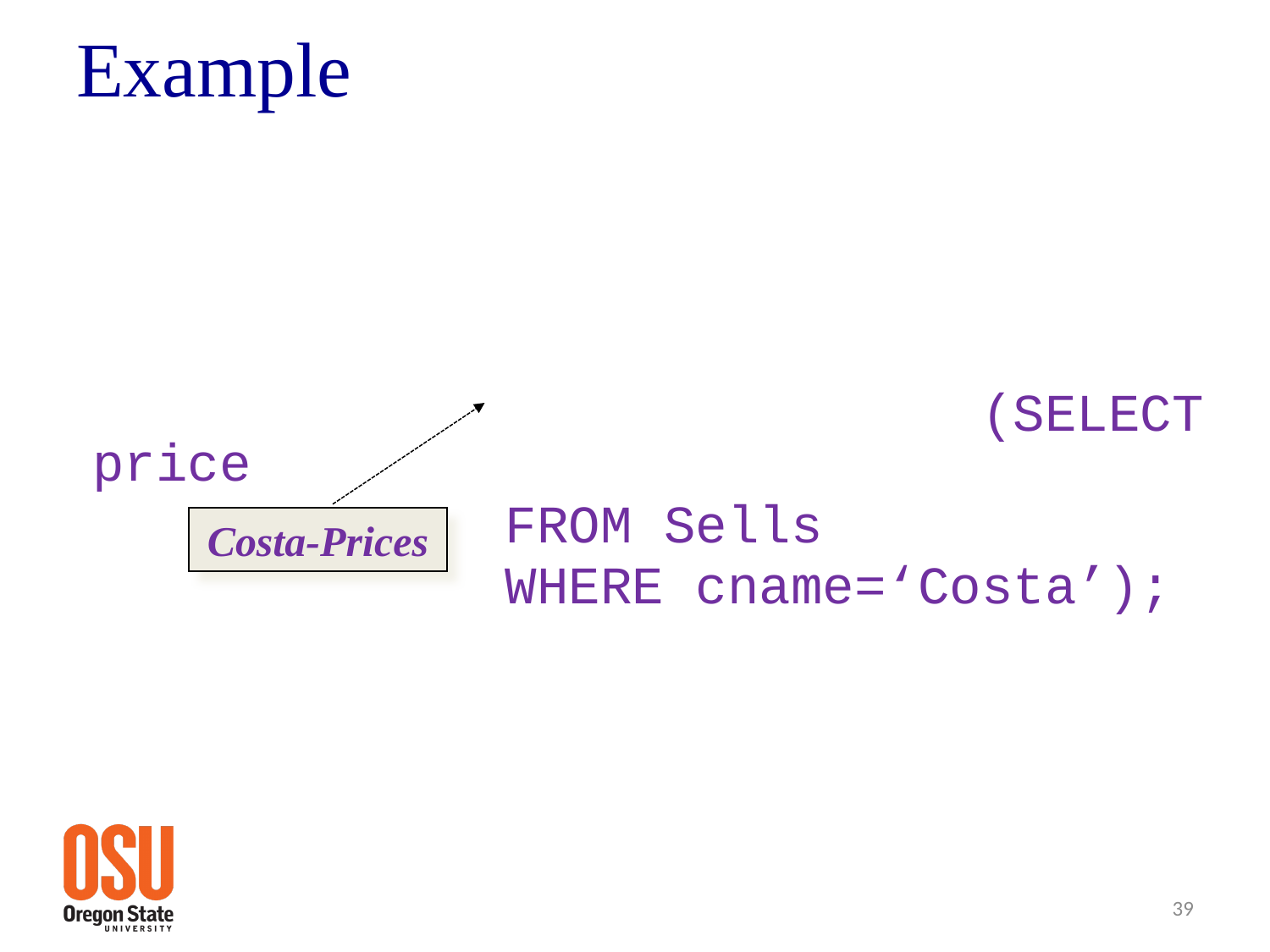

# Example

								(SELECT price
             	 FROM Sells
             	 WHERE cname=‘Costa’);

Costa-Prices
39